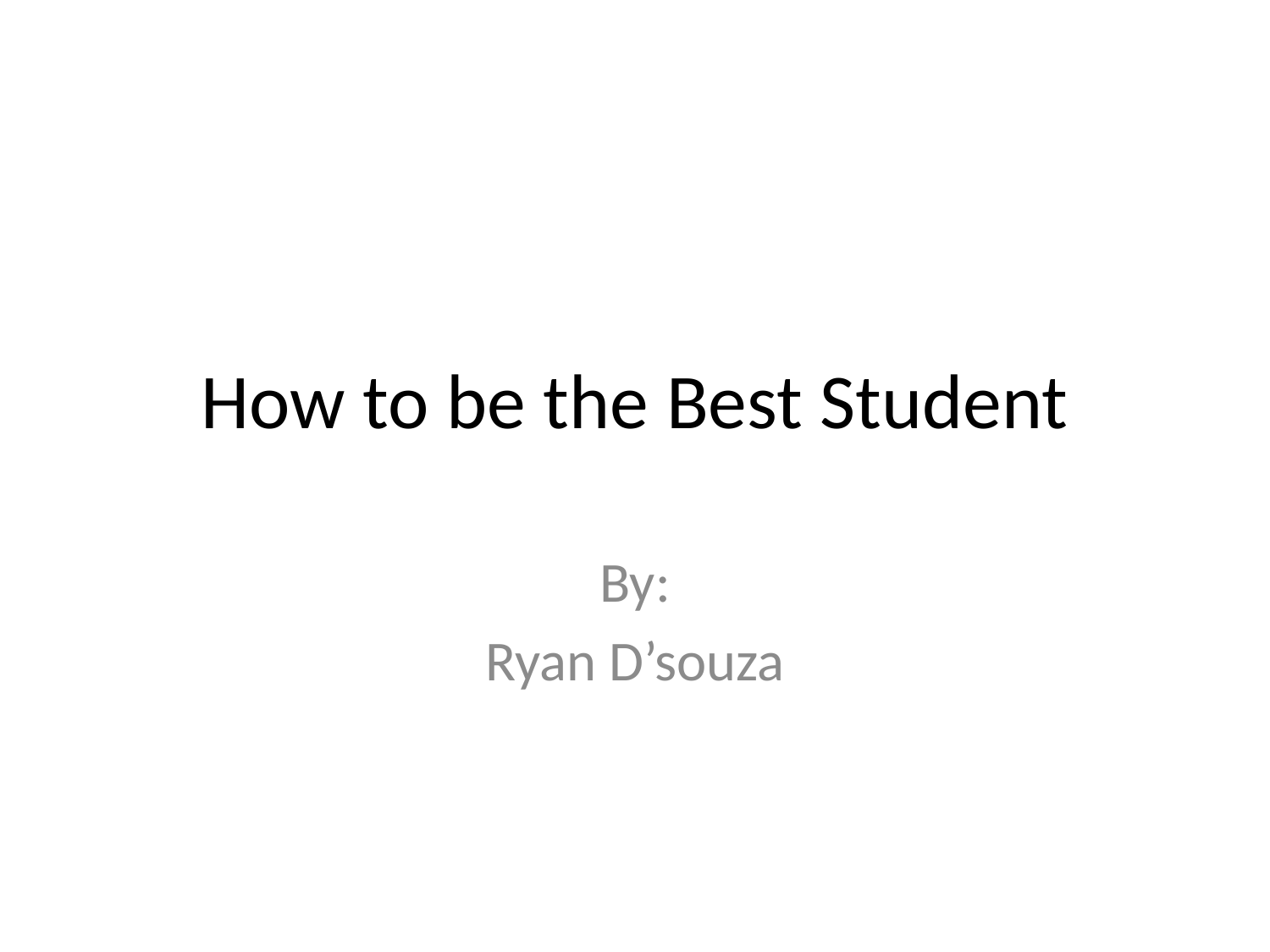

# How to be the Best Student
By:
Ryan D’souza